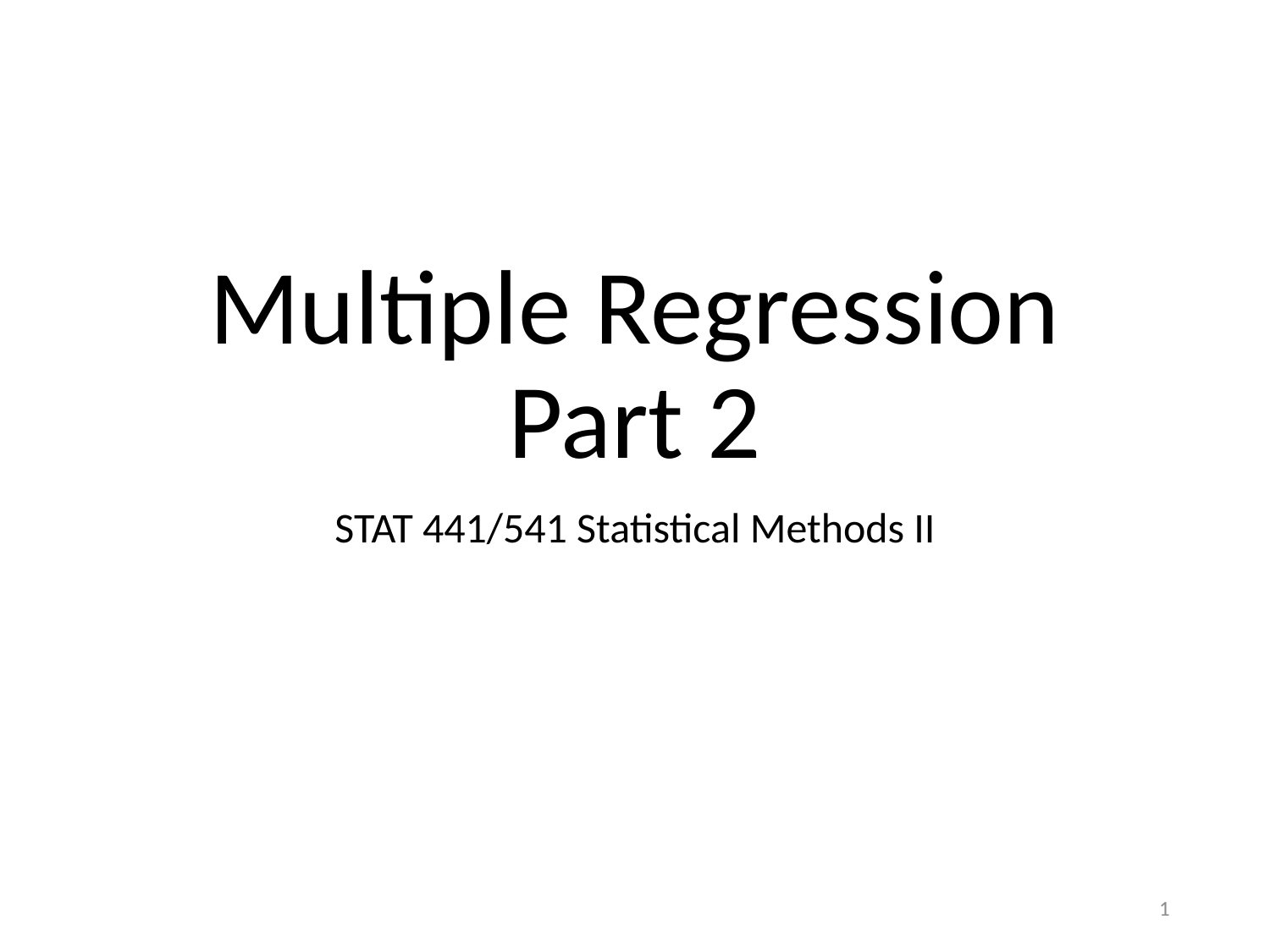

# Multiple Regression Part 2
STAT 441/541 Statistical Methods II
1